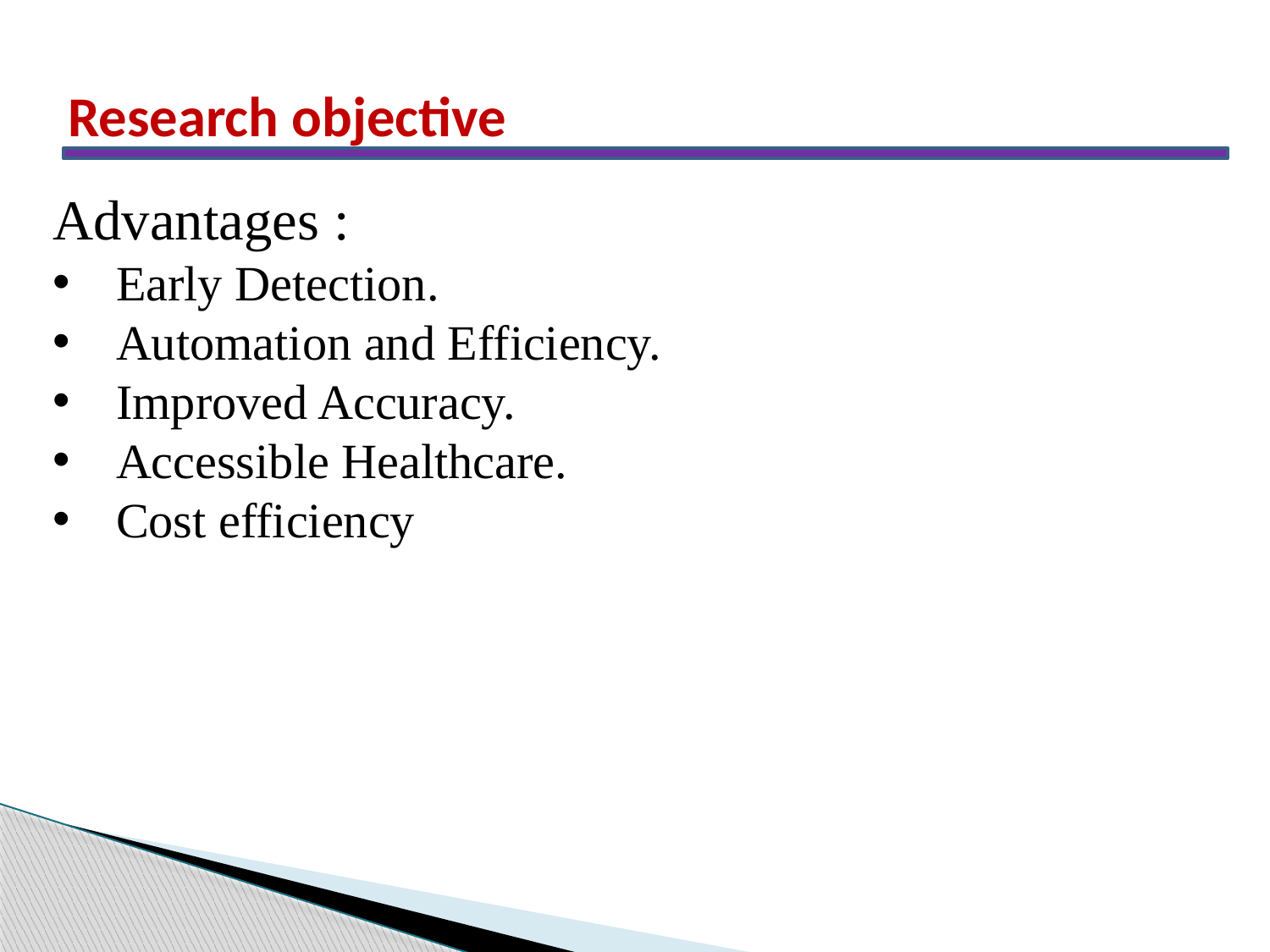

Research objective

Advantages :
Early Detection.
Automation and Efficiency.
Improved Accuracy.
Accessible Healthcare.
Cost efficiency